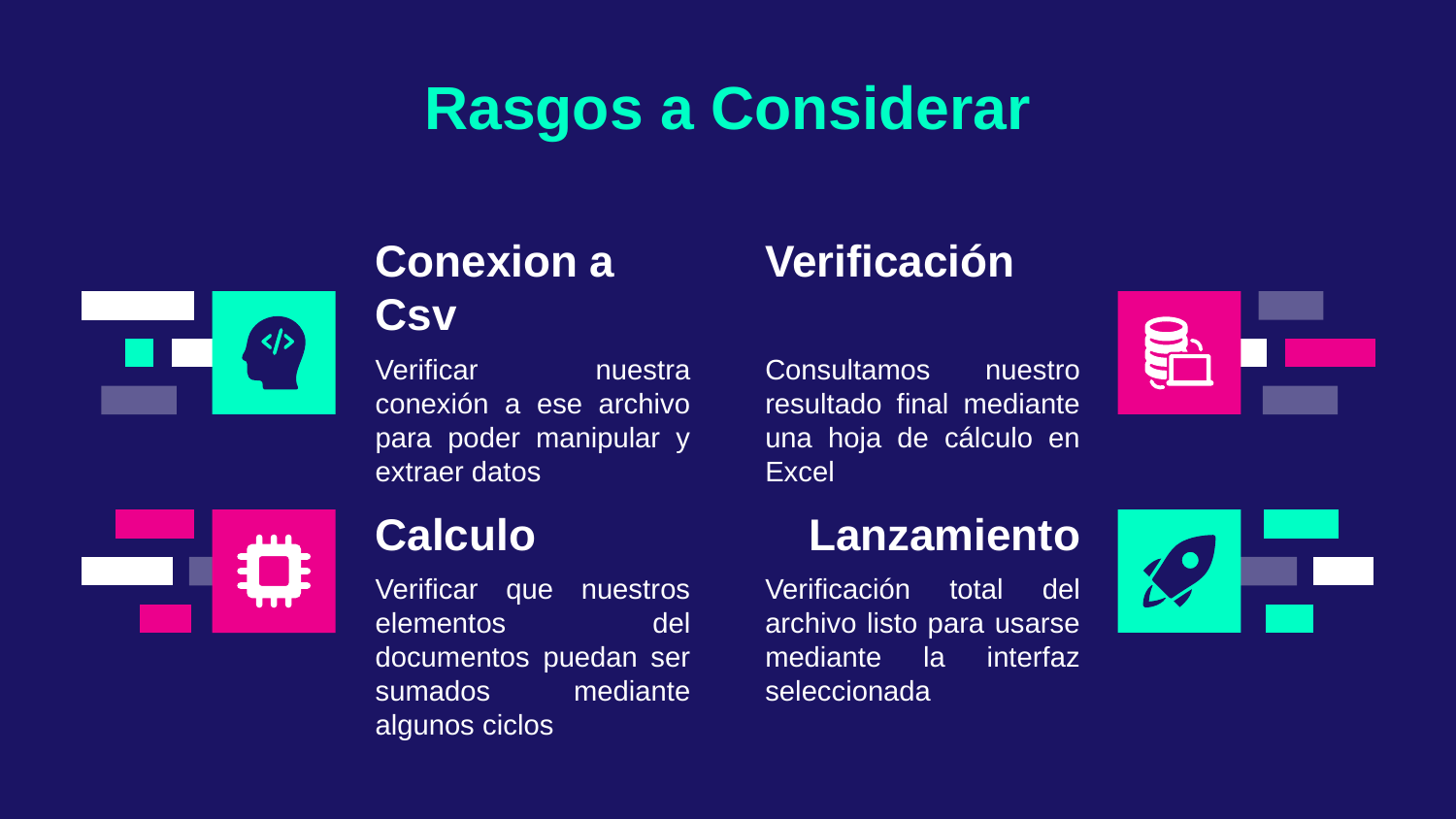

Rasgos a Considerar
# Conexion a Csv
Verificación

Verificar nuestra conexión a ese archivo para poder manipular y extraer datos

Consultamos nuestro resultado final mediante una hoja de cálculo en Excel

Calculo
Lanzamiento

Verificar que nuestros elementos del documentos puedan ser sumados mediante algunos ciclos
Verificación total del archivo listo para usarse mediante la interfaz seleccionada